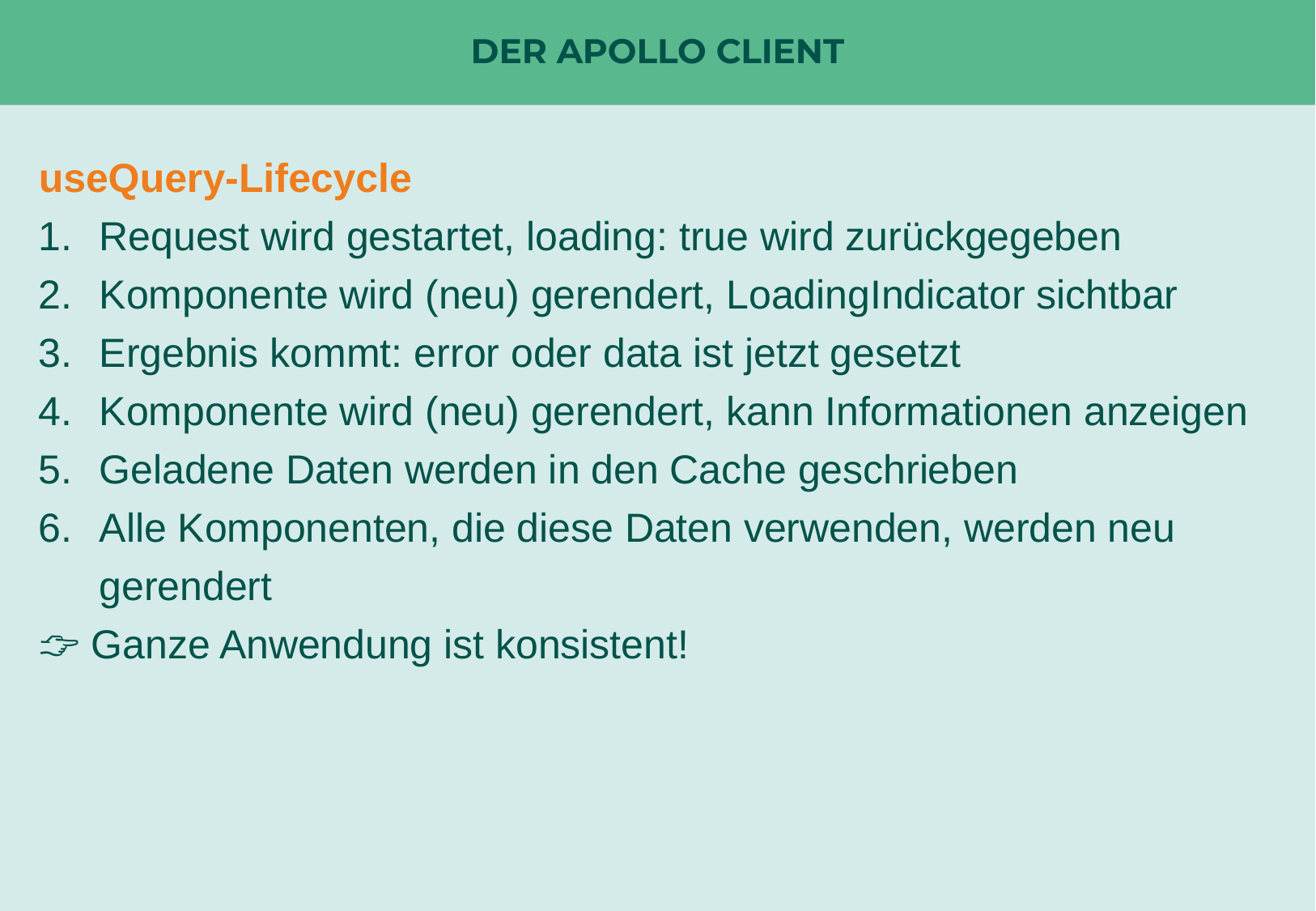

# Der Apollo Client
useQuery-Lifecycle
Request wird gestartet, loading: true wird zurückgegeben
Komponente wird (neu) gerendert, LoadingIndicator sichtbar
Ergebnis kommt: error oder data ist jetzt gesetzt
Komponente wird (neu) gerendert, kann Informationen anzeigen
Geladene Daten werden in den Cache geschrieben
Alle Komponenten, die diese Daten verwenden, werden neu gerendert
👉 Ganze Anwendung ist konsistent!